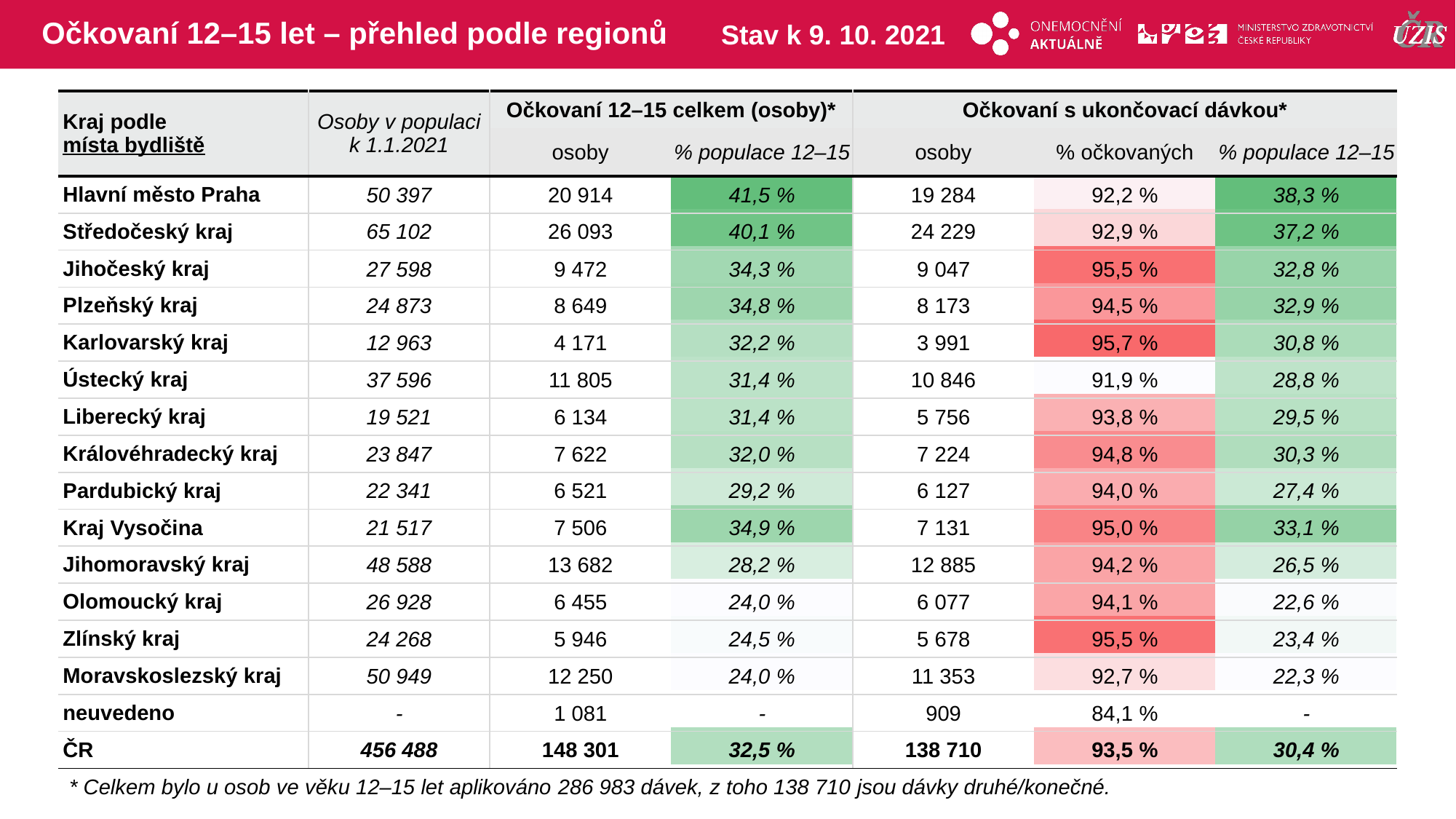

# Očkovaní 12–15 let – přehled podle regionů
Stav k 9. 10. 2021
| Kraj podle místa bydliště | Osoby v populaci k 1.1.2021 | Očkovaní 12–15 celkem (osoby)\* |  | Očkovaní s ukončovací dávkou\* |  |  |
| --- | --- | --- | --- | --- | --- | --- |
|  |  | osoby | % populace 12–15 | osoby | % očkovaných | % populace 12–15 |
| Hlavní město Praha | 50 397 | 20 914 | 41,5 % | 19 284 | 92,2 % | 38,3 % |
| Středočeský kraj | 65 102 | 26 093 | 40,1 % | 24 229 | 92,9 % | 37,2 % |
| Jihočeský kraj | 27 598 | 9 472 | 34,3 % | 9 047 | 95,5 % | 32,8 % |
| Plzeňský kraj | 24 873 | 8 649 | 34,8 % | 8 173 | 94,5 % | 32,9 % |
| Karlovarský kraj | 12 963 | 4 171 | 32,2 % | 3 991 | 95,7 % | 30,8 % |
| Ústecký kraj | 37 596 | 11 805 | 31,4 % | 10 846 | 91,9 % | 28,8 % |
| Liberecký kraj | 19 521 | 6 134 | 31,4 % | 5 756 | 93,8 % | 29,5 % |
| Královéhradecký kraj | 23 847 | 7 622 | 32,0 % | 7 224 | 94,8 % | 30,3 % |
| Pardubický kraj | 22 341 | 6 521 | 29,2 % | 6 127 | 94,0 % | 27,4 % |
| Kraj Vysočina | 21 517 | 7 506 | 34,9 % | 7 131 | 95,0 % | 33,1 % |
| Jihomoravský kraj | 48 588 | 13 682 | 28,2 % | 12 885 | 94,2 % | 26,5 % |
| Olomoucký kraj | 26 928 | 6 455 | 24,0 % | 6 077 | 94,1 % | 22,6 % |
| Zlínský kraj | 24 268 | 5 946 | 24,5 % | 5 678 | 95,5 % | 23,4 % |
| Moravskoslezský kraj | 50 949 | 12 250 | 24,0 % | 11 353 | 92,7 % | 22,3 % |
| neuvedeno | - | 1 081 | - | 909 | 84,1 % | - |
| ČR | 456 488 | 148 301 | 32,5 % | 138 710 | 93,5 % | 30,4 % |
|  |  |  |  |  |  |
| --- | --- | --- | --- | --- | --- |
|  |  |  |  |  |  |
|  |  |  |  |  |  |
|  |  |  |  |  |  |
|  |  |  |  |  |  |
|  |  |  |  |  |  |
|  |  |  |  |  |  |
|  |  |  |  |  |  |
|  |  |  |  |  |  |
|  |  |  |  |  |  |
|  |  |  |  |  |  |
|  |  |  |  |  |  |
|  |  |  |  |  |  |
|  |  |  |  |  |  |
|  |  |  |  |  |  |
|  |  |  |  |  |  |
* Celkem bylo u osob ve věku 12–15 let aplikováno 286 983 dávek, z toho 138 710 jsou dávky druhé/konečné.